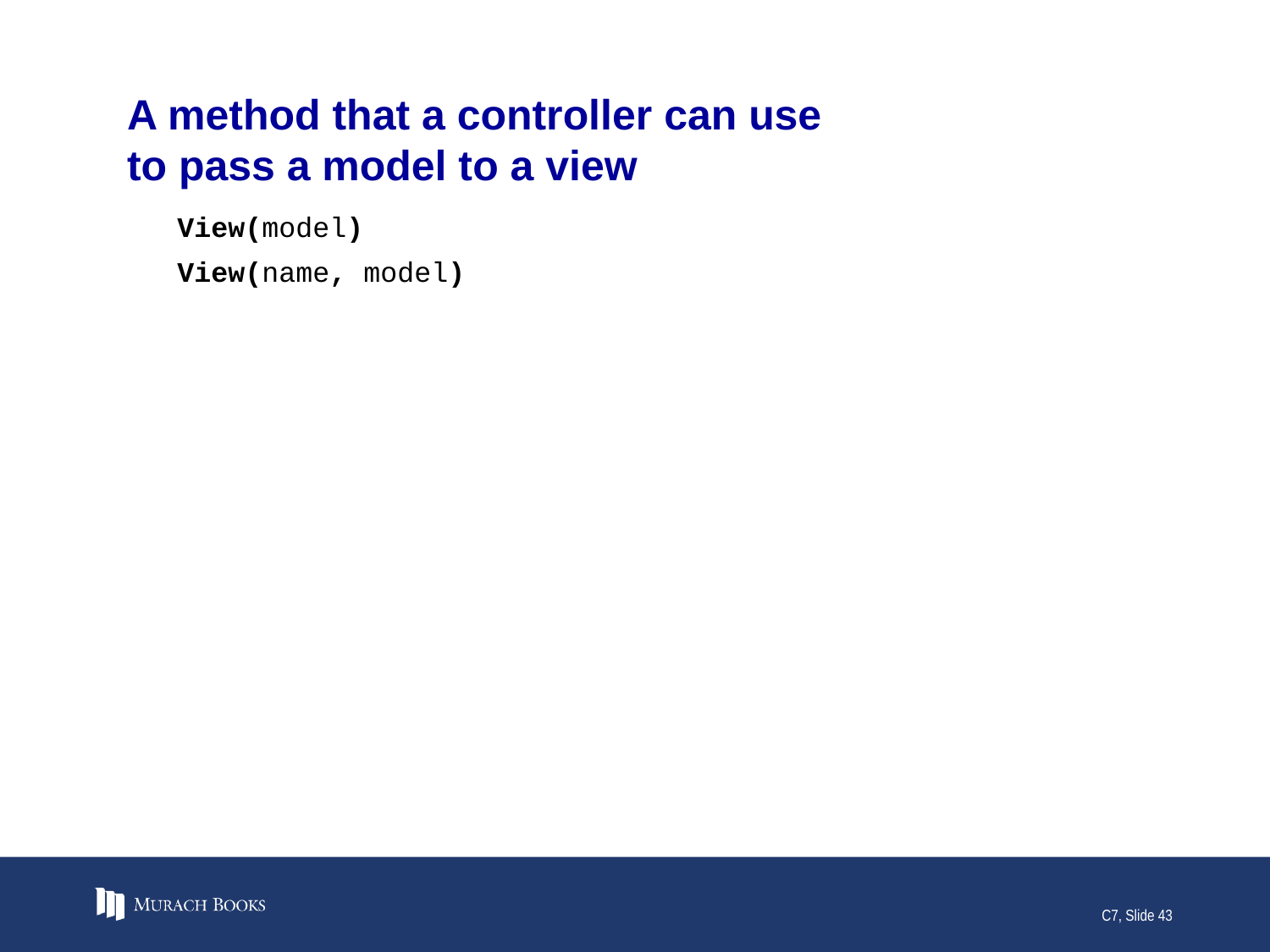

# A method that a controller can use to pass a model to a view
View(model)
View(name, model)

C7, Slide 43